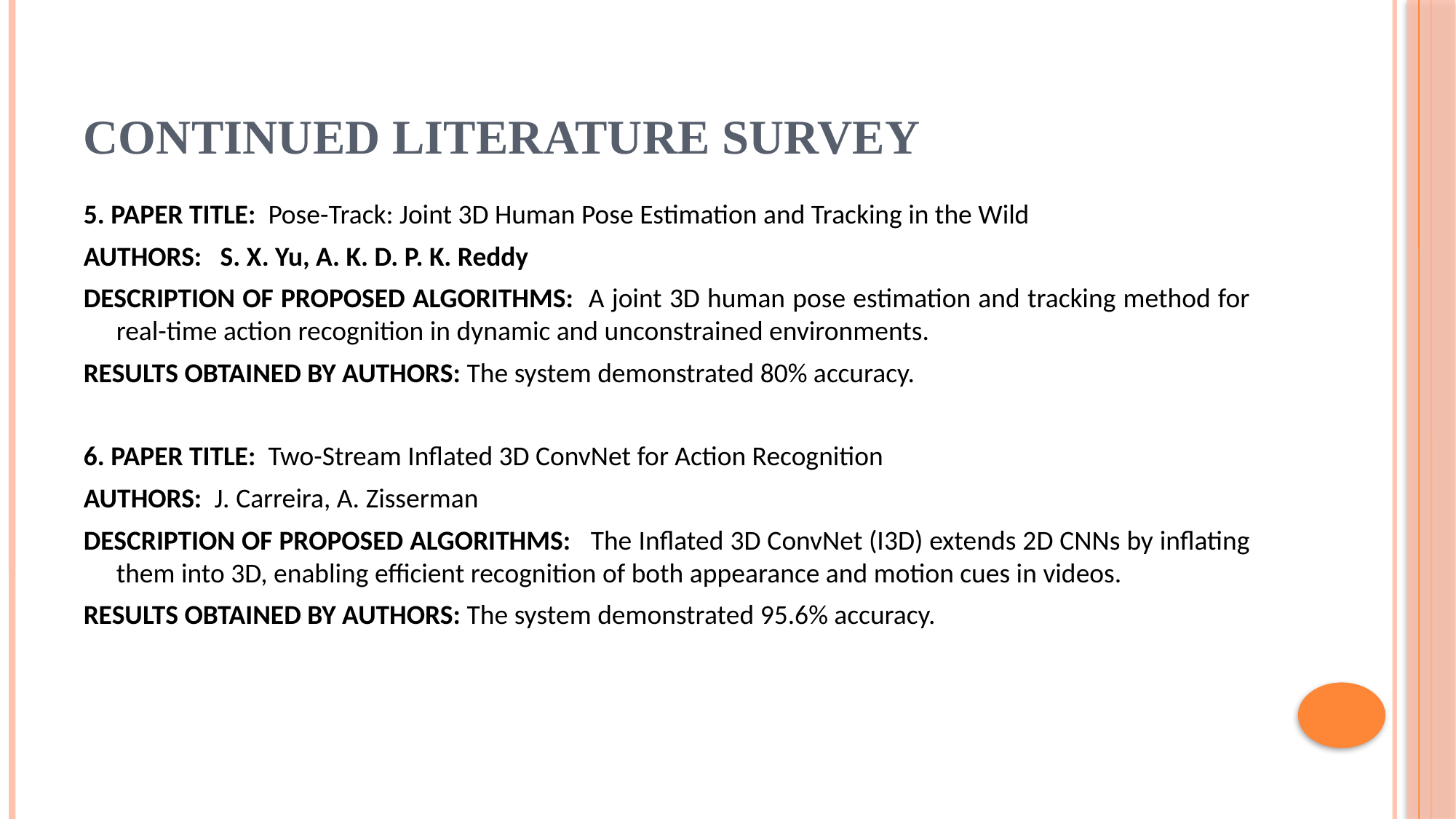

# CONTINUED LITERATURE SURVEY
5. PAPER TITLE:  Pose-Track: Joint 3D Human Pose Estimation and Tracking in the Wild
AUTHORS:   S. X. Yu, A. K. D. P. K. Reddy
DESCRIPTION OF PROPOSED ALGORITHMS:  A joint 3D human pose estimation and tracking method for real-time action recognition in dynamic and unconstrained environments.
RESULTS OBTAINED BY AUTHORS: The system demonstrated 80% accuracy.

6. PAPER TITLE:  Two-Stream Inflated 3D ConvNet for Action Recognition
AUTHORS:  J. Carreira, A. Zisserman
DESCRIPTION OF PROPOSED ALGORITHMS:   The Inflated 3D ConvNet (I3D) extends 2D CNNs by inflating them into 3D, enabling efficient recognition of both appearance and motion cues in videos.
RESULTS OBTAINED BY AUTHORS: The system demonstrated 95.6% accuracy.